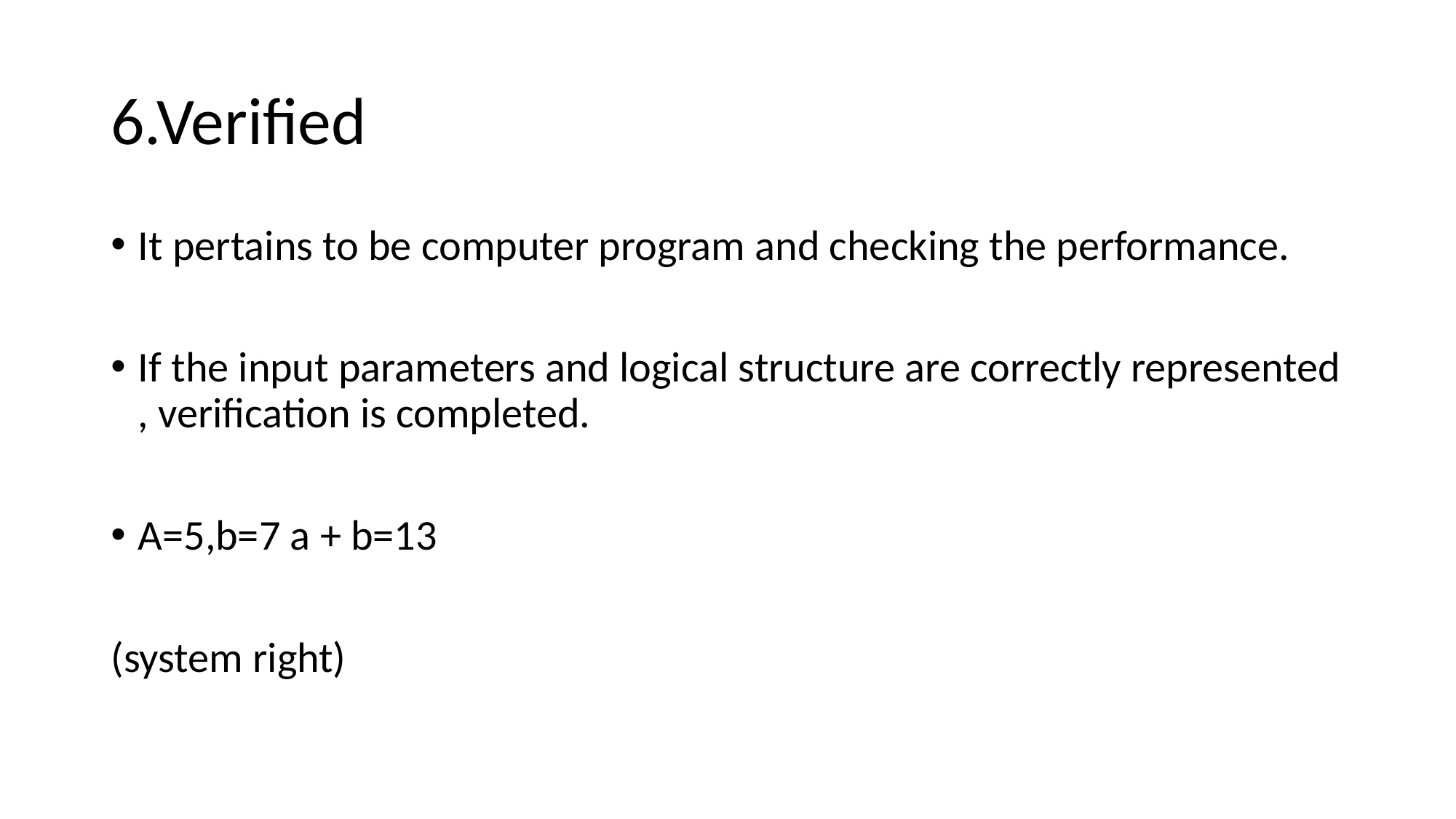

# 6.Verified
It pertains to be computer program and checking the performance.

If the input parameters and logical structure are correctly represented , verification is completed.

A=5,b=7 a + b=13

(system right)